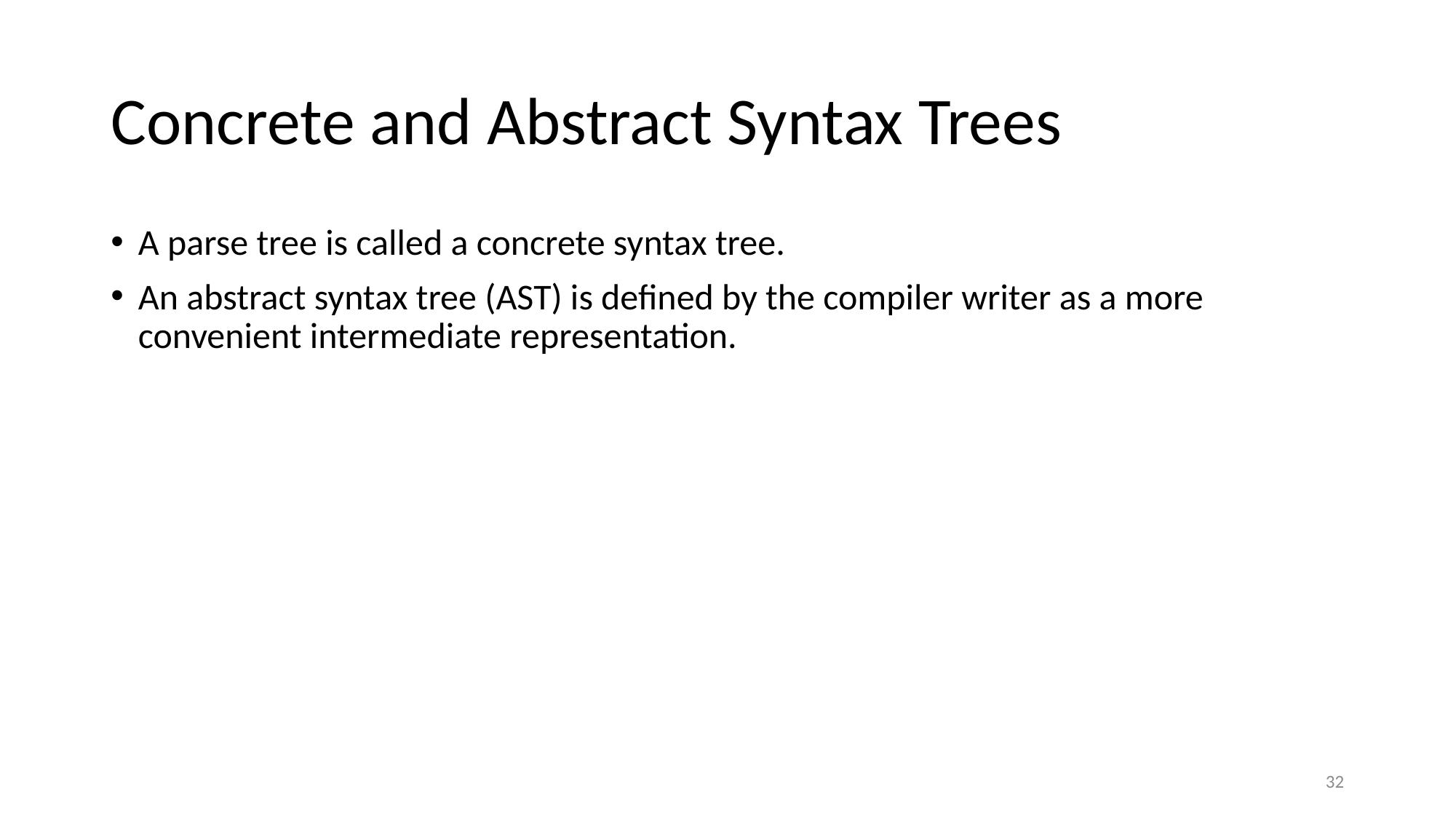

# Concrete and Abstract Syntax Trees
A parse tree is called a concrete syntax tree.
An abstract syntax tree (AST) is defined by the compiler writer as a more convenient intermediate representation.

32